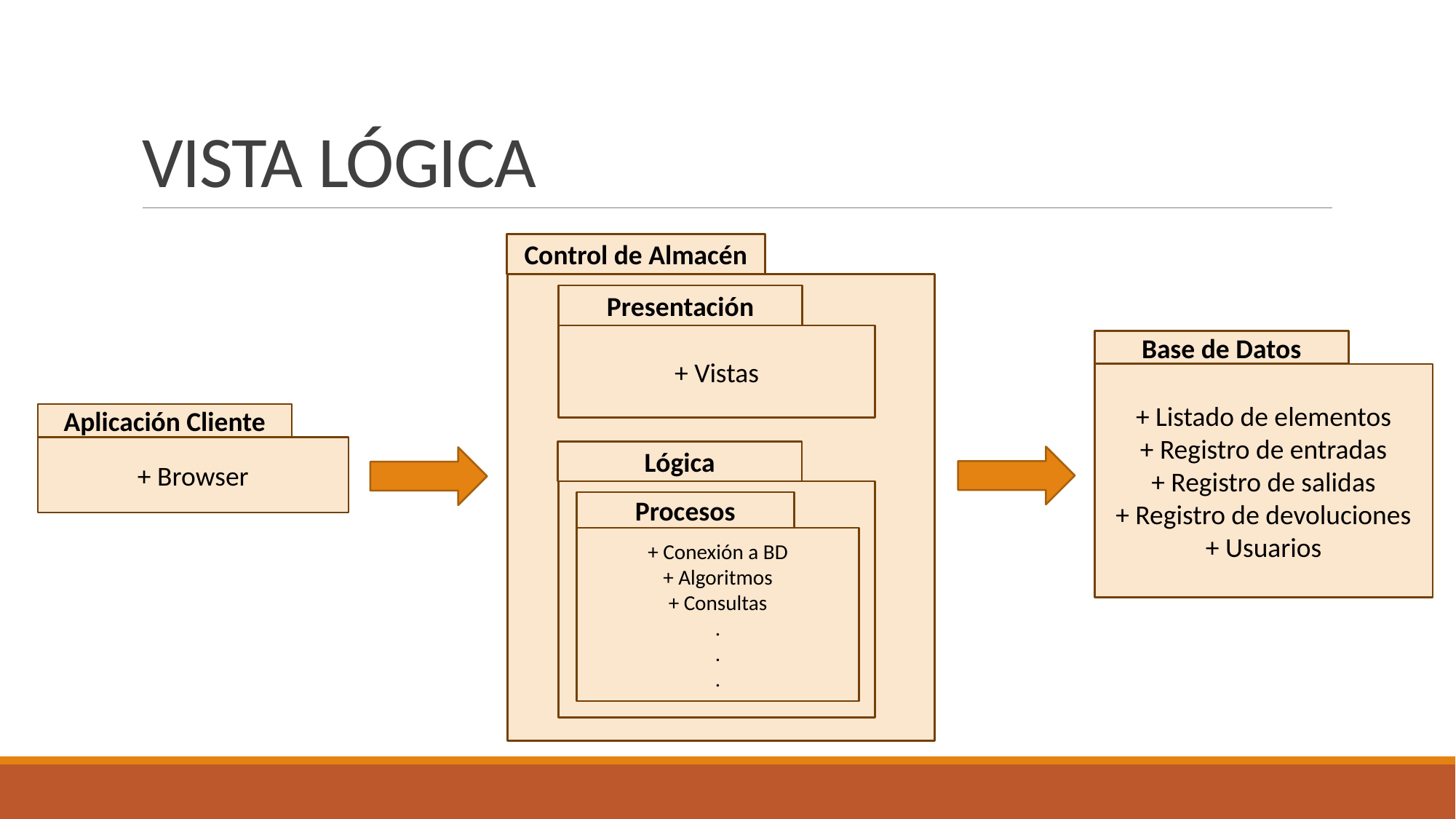

# VISTA LÓGICA
Control de Almacén

Presentación
+ Vistas
Base de Datos
+ Listado de elementos
+ Registro de entradas
+ Registro de salidas
+ Registro de devoluciones
+ Usuarios
Aplicación Cliente
+ Browser
Lógica

Procesos
+ Conexión a BD
+ Algoritmos
+ Consultas
.
.
.